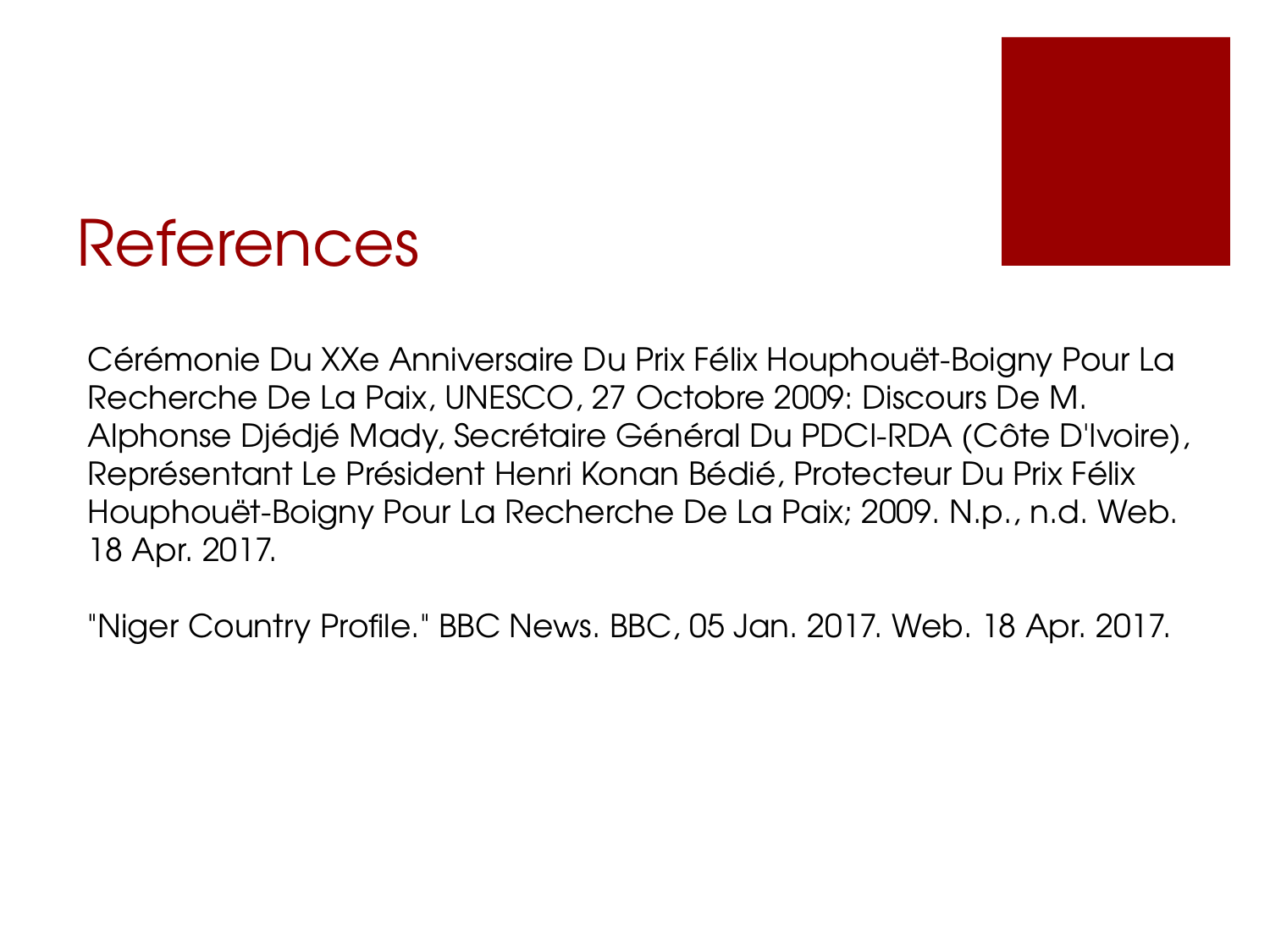

# References
Cérémonie Du XXe Anniversaire Du Prix Félix Houphouët-Boigny Pour La Recherche De La Paix, UNESCO, 27 Octobre 2009: Discours De M. Alphonse Djédjé Mady, Secrétaire Général Du PDCI-RDA (Côte D'Ivoire), Représentant Le Président Henri Konan Bédié, Protecteur Du Prix Félix Houphouët-Boigny Pour La Recherche De La Paix; 2009. N.p., n.d. Web. 18 Apr. 2017.

"Niger Country Profile." BBC News. BBC, 05 Jan. 2017. Web. 18 Apr. 2017.